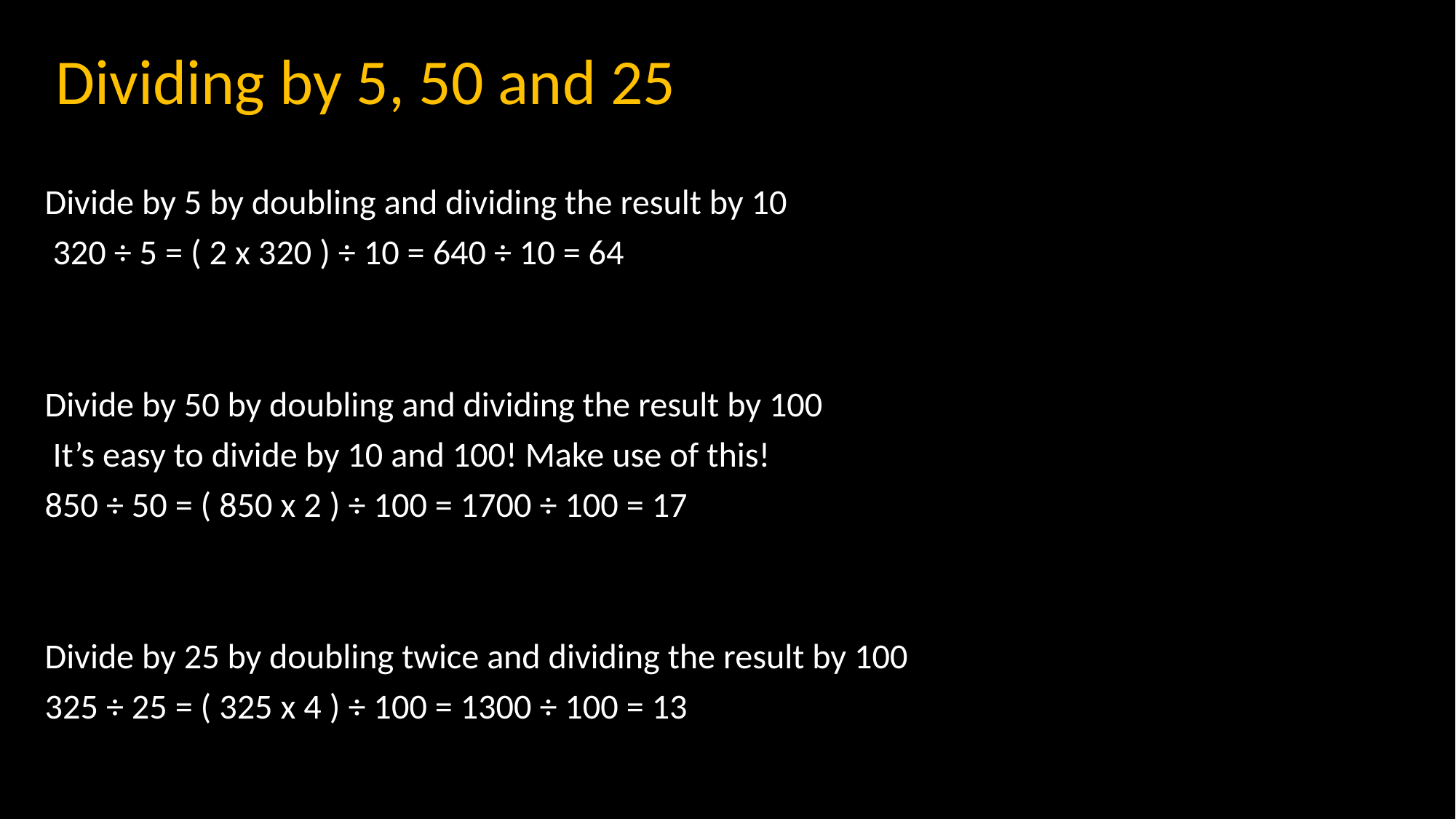

# Dividing by 5, 50 and 25

Divide by 5 by doubling and dividing the result by 10
 320 ÷ 5 = ( 2 x 320 ) ÷ 10 = 640 ÷ 10 = 64

Divide by 50 by doubling and dividing the result by 100
 It’s easy to divide by 10 and 100! Make use of this!
850 ÷ 50 = ( 850 x 2 ) ÷ 100 = 1700 ÷ 100 = 17

Divide by 25 by doubling twice and dividing the result by 100
325 ÷ 25 = ( 325 x 4 ) ÷ 100 = 1300 ÷ 100 = 13